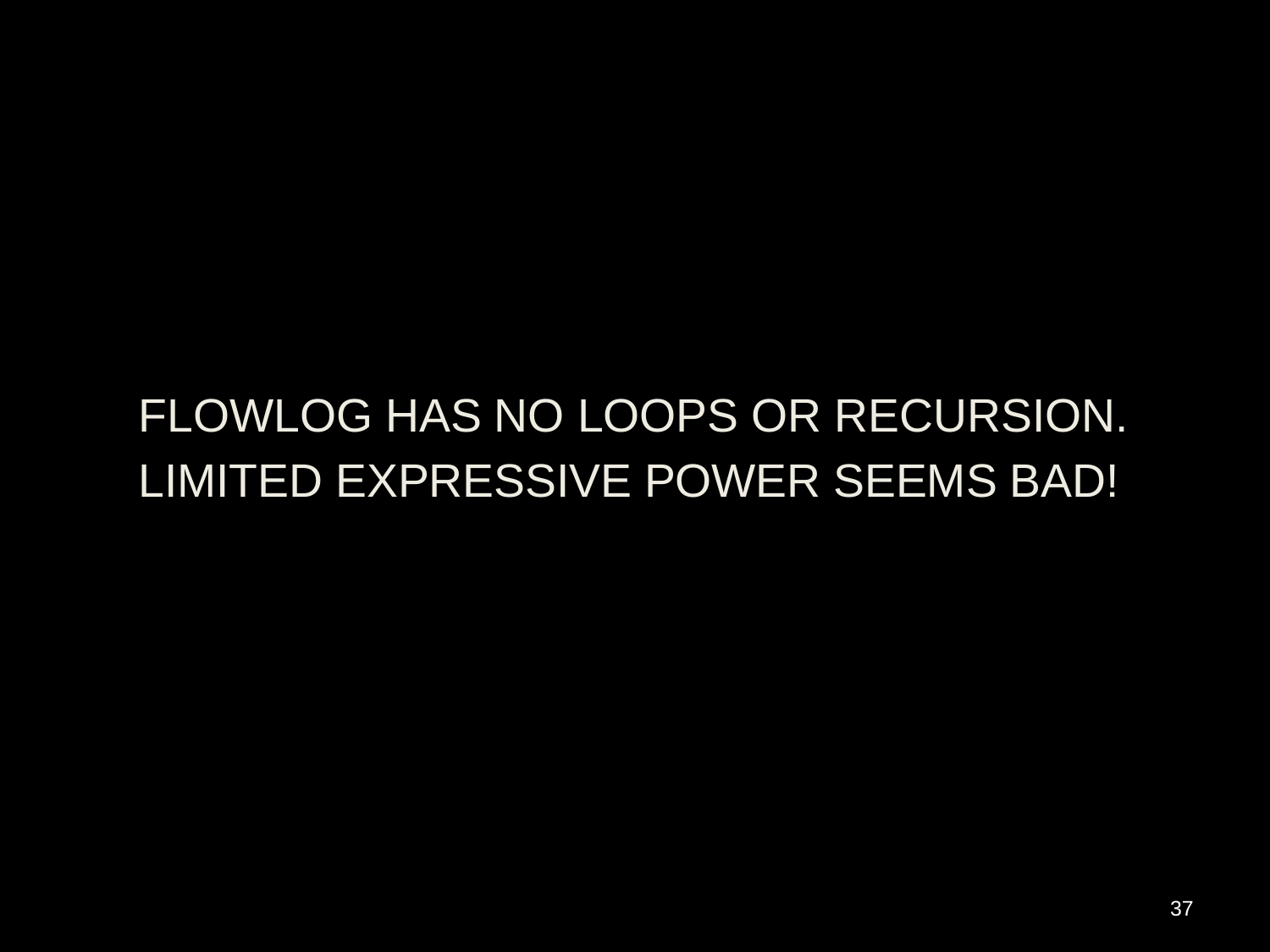

Flowlog has no loops or recursion.
Limited expressive power seems bad!
37